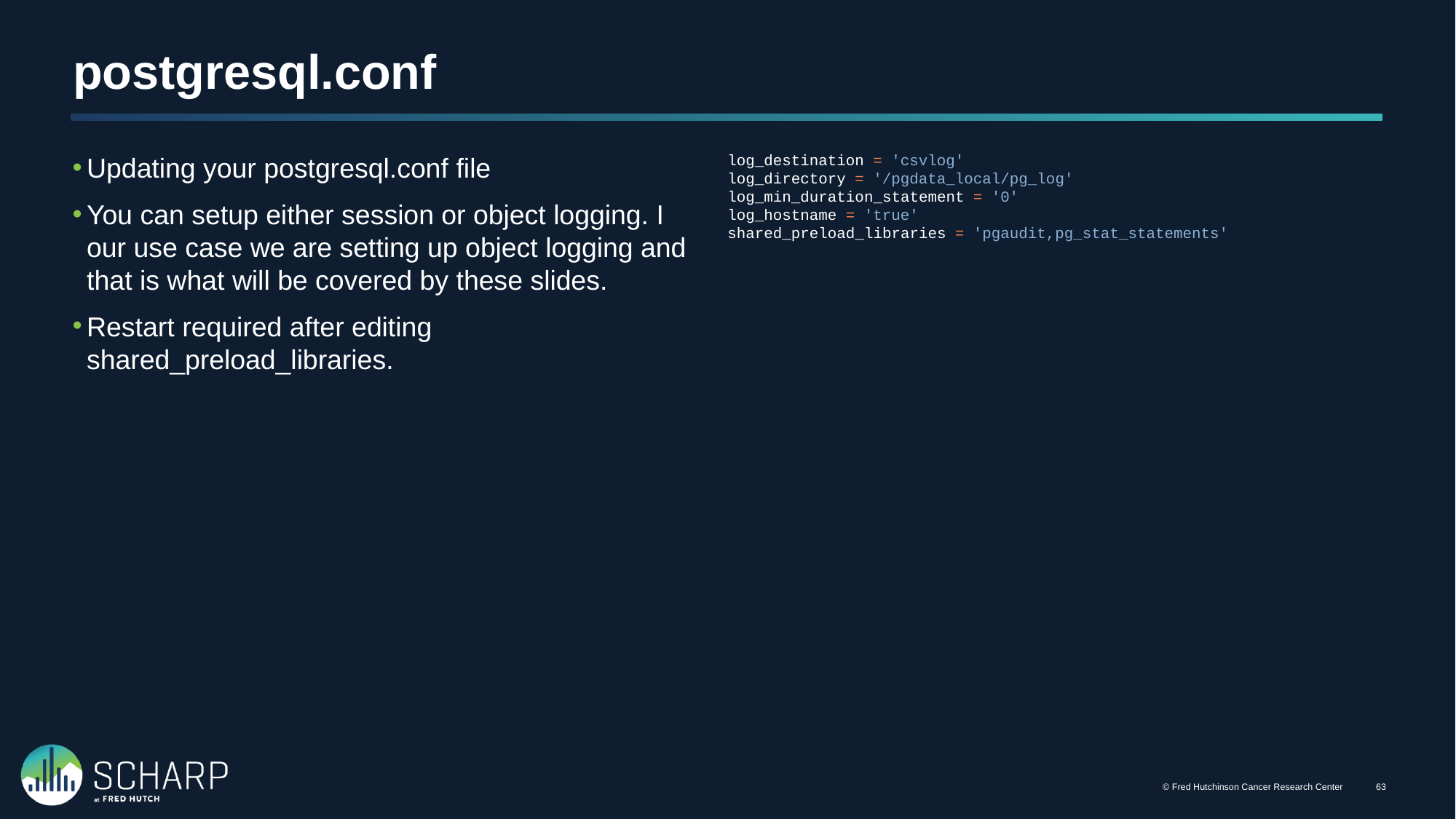

# postgresql.conf
Updating your postgresql.conf file
You can setup either session or object logging. I our use case we are setting up object logging and that is what will be covered by these slides.
Restart required after editing shared_preload_libraries.
log_destination = 'csvlog'
log_directory = '/pgdata_local/pg_log'
log_min_duration_statement = '0'
log_hostname = 'true'
shared_preload_libraries = 'pgaudit,pg_stat_statements'

© Fred Hutchinson Cancer Research Center
63